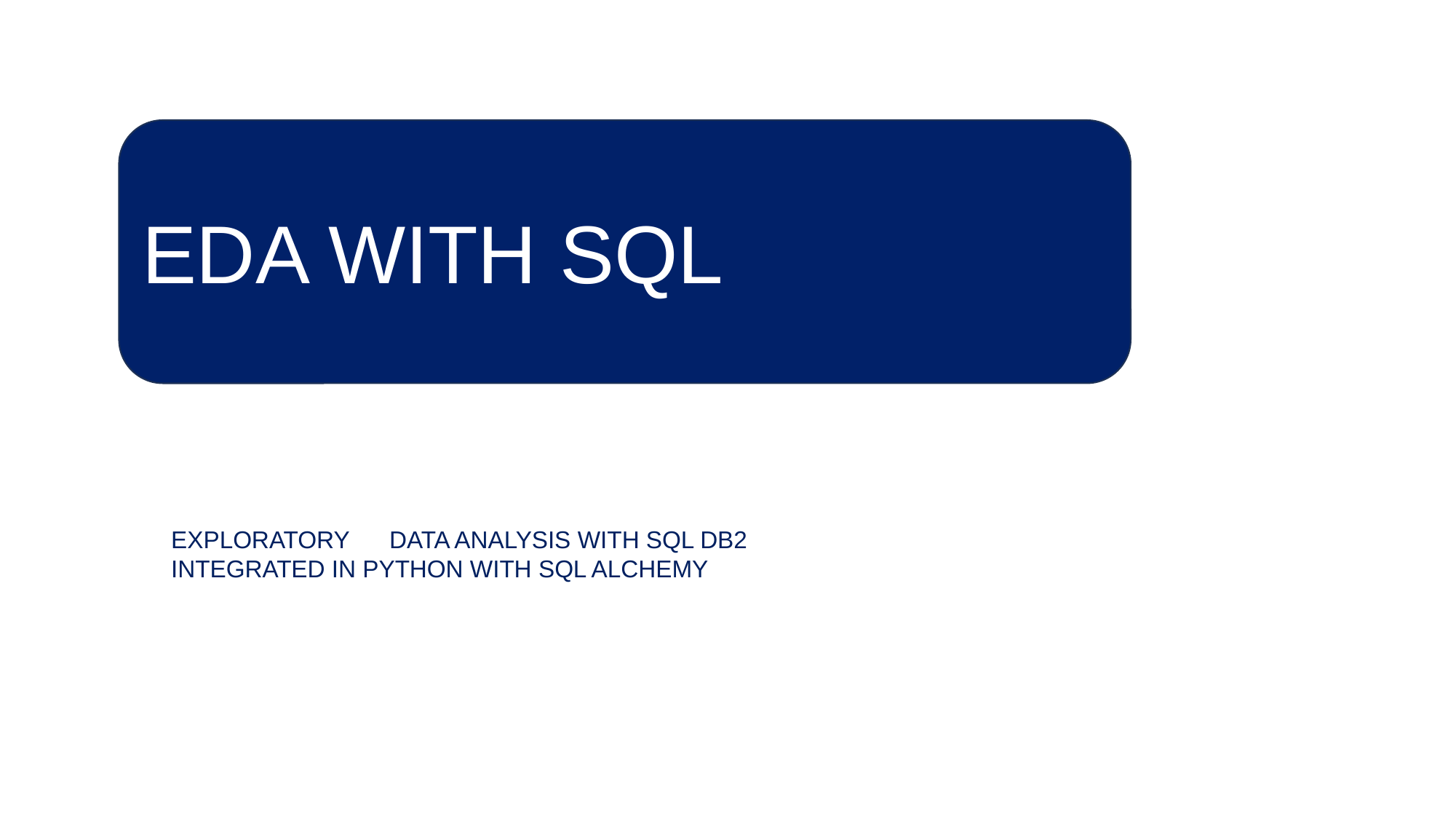

EDA WITH SQL
EXPLORATORY	DATA ANALYSIS WITH SQL DB2
INTEGRATED IN PYTHON WITH SQL ALCHEMY